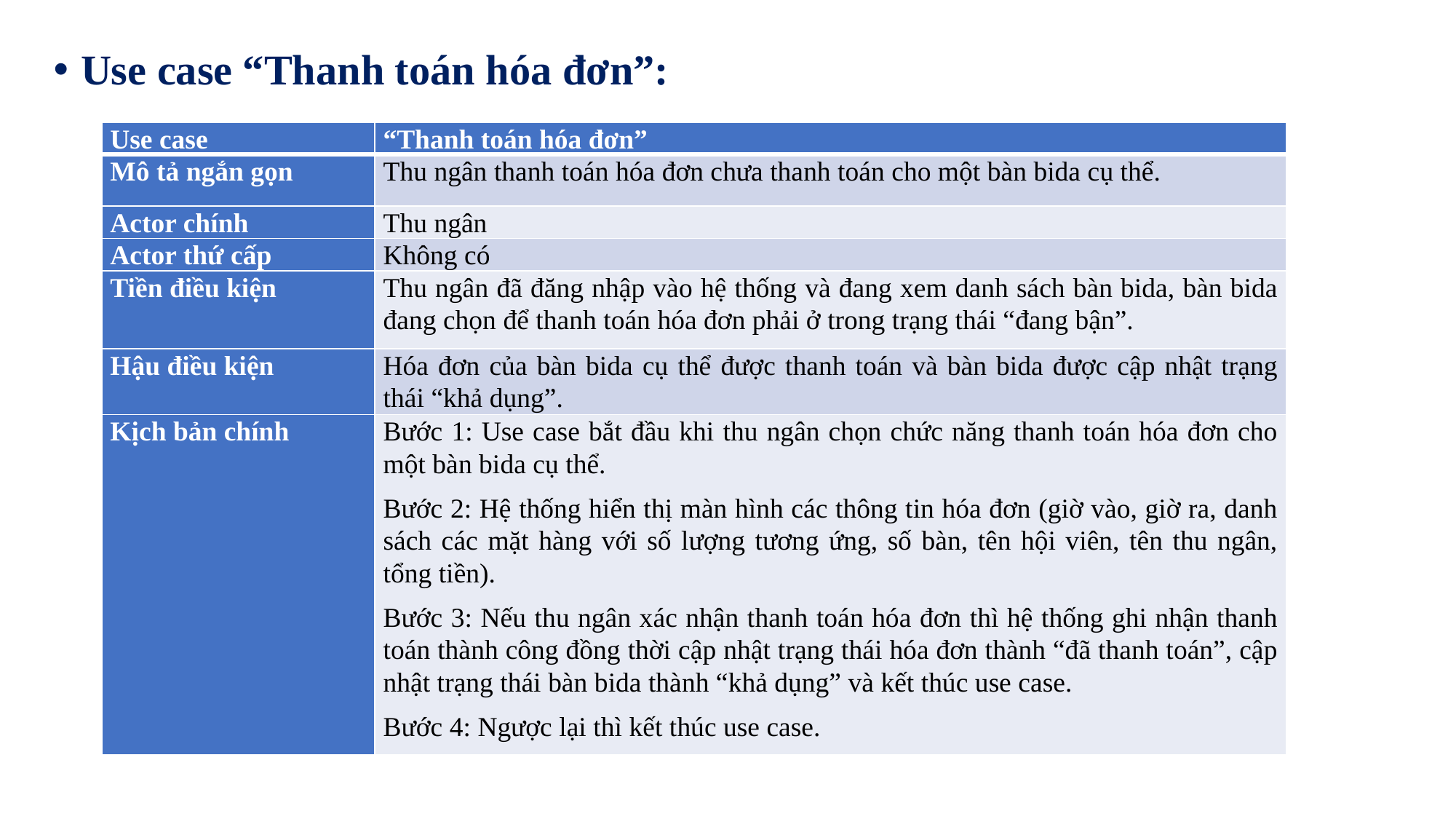

Use case “Thanh toán hóa đơn”:
| Use case | “Thanh toán hóa đơn” |
| --- | --- |
| Mô tả ngắn gọn | Thu ngân thanh toán hóa đơn chưa thanh toán cho một bàn bida cụ thể. |
| Actor chính | Thu ngân |
| Actor thứ cấp | Không có |
| Tiền điều kiện | Thu ngân đã đăng nhập vào hệ thống và đang xem danh sách bàn bida, bàn bida đang chọn để thanh toán hóa đơn phải ở trong trạng thái “đang bận”. |
| Hậu điều kiện | Hóa đơn của bàn bida cụ thể được thanh toán và bàn bida được cập nhật trạng thái “khả dụng”. |
| Kịch bản chính | Bước 1: Use case bắt đầu khi thu ngân chọn chức năng thanh toán hóa đơn cho một bàn bida cụ thể. Bước 2: Hệ thống hiển thị màn hình các thông tin hóa đơn (giờ vào, giờ ra, danh sách các mặt hàng với số lượng tương ứng, số bàn, tên hội viên, tên thu ngân, tổng tiền). Bước 3: Nếu thu ngân xác nhận thanh toán hóa đơn thì hệ thống ghi nhận thanh toán thành công đồng thời cập nhật trạng thái hóa đơn thành “đã thanh toán”, cập nhật trạng thái bàn bida thành “khả dụng” và kết thúc use case. Bước 4: Ngược lại thì kết thúc use case. |